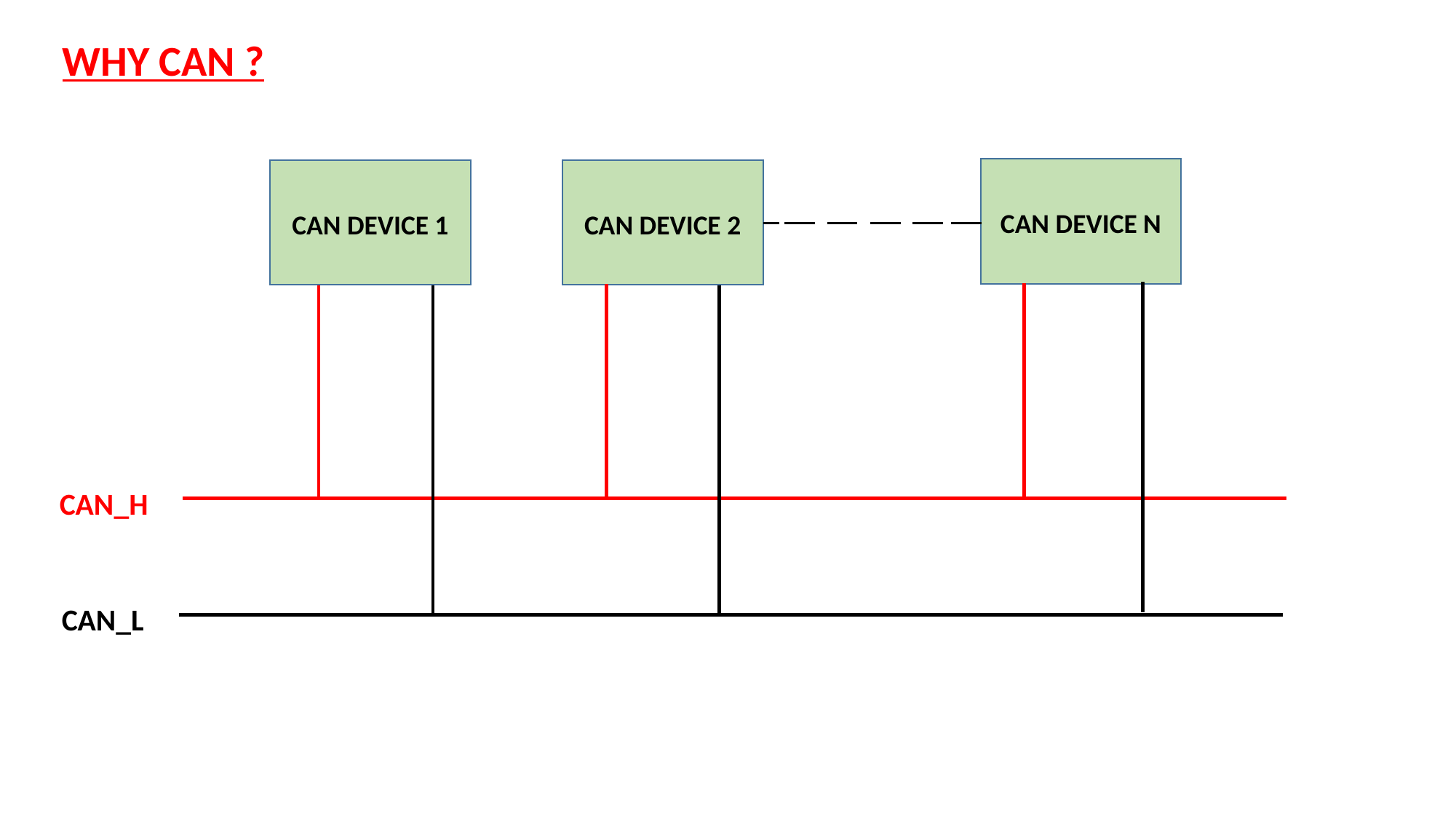

WHY CAN ?
CAN DEVICE N
CAN DEVICE 1
CAN DEVICE 2
CAN_H
CAN_L